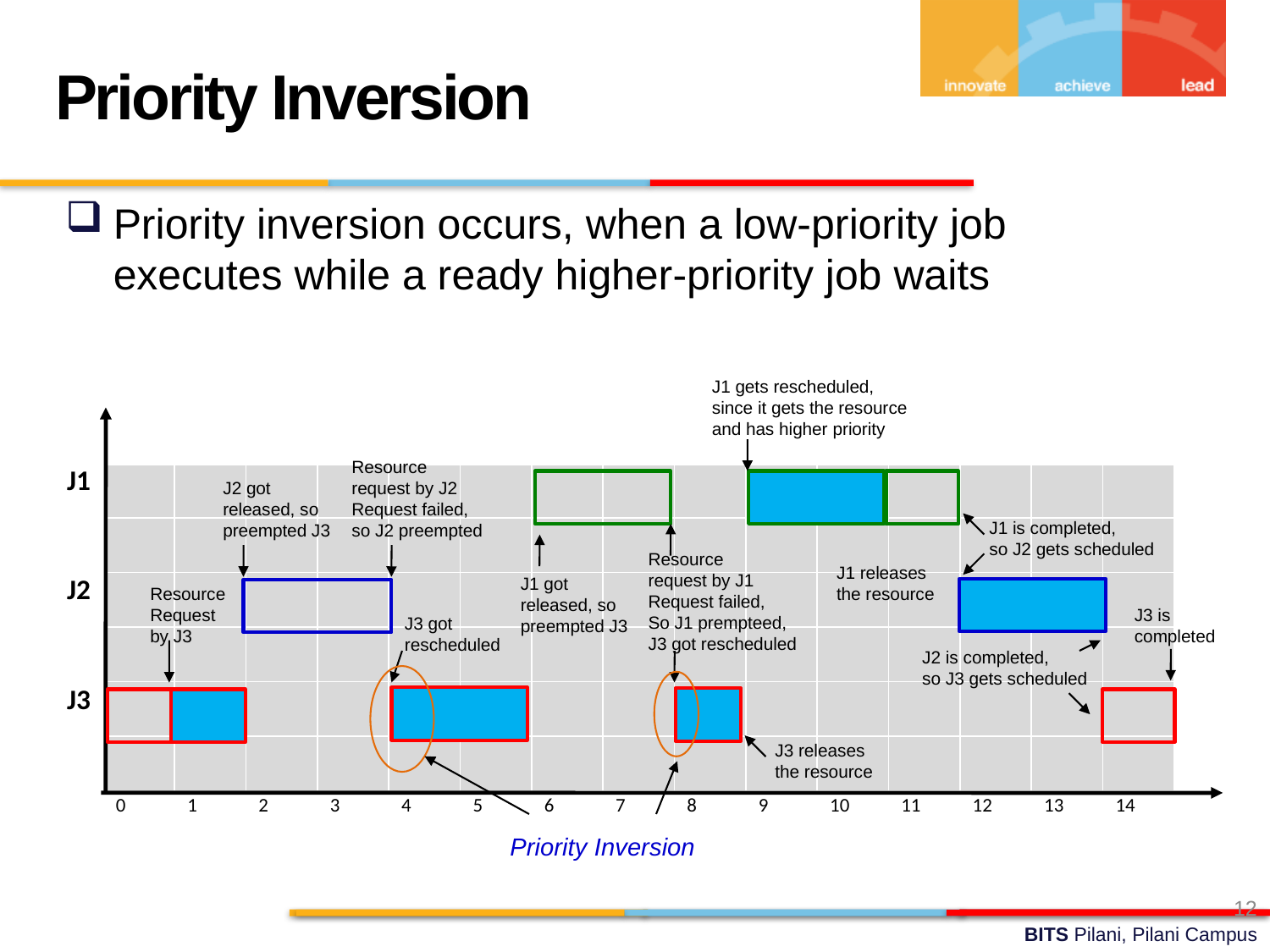

Priority Inversion
Priority inversion occurs, when a low-priority job executes while a ready higher-priority job waits
J1 gets rescheduled,
since it gets the resource
and has higher priority
|  |  |  |  |  |  |  |  |  |  |  |  |  |  |  |  |
| --- | --- | --- | --- | --- | --- | --- | --- | --- | --- | --- | --- | --- | --- | --- | --- |
| J1 |  |  |  |  |  |  |  |  |  |  |  |  |  |  |  |
|  |  |  |  |  |  |  |  |  |  |  |  |  |  |  |  |
| J2 |  |  |  |  |  |  |  |  |  |  |  |  |  |  |  |
|  |  |  |  |  |  |  |  |  |  |  |  |  |  |  |  |
| J3 |  |  |  |  |  |  |  |  |  |  |  |  |  |  |  |
|  |  |  |  |  |  |  |  |  |  |  |  |  |  |  |  |
|  | 0 | 1 | 2 | 3 | 4 | 5 | 6 | 7 | 8 | 9 | 10 | 11 | 12 | 13 | 14 |
Resource
request by J2
Request failed,
so J2 preempted
J2 got released, so preempted J3

J1 is completed,
so J2 gets scheduled
Resource
request by J1
Request failed,
So J1 prempteed,
J3 got rescheduled
J1 releases
the resource
J1 got released, so preempted J3
Resource
Request
by J3

J3 is
completed
J3 got
rescheduled
J2 is completed,
so J3 gets scheduled

J3 releases
the resource
Priority Inversion
12